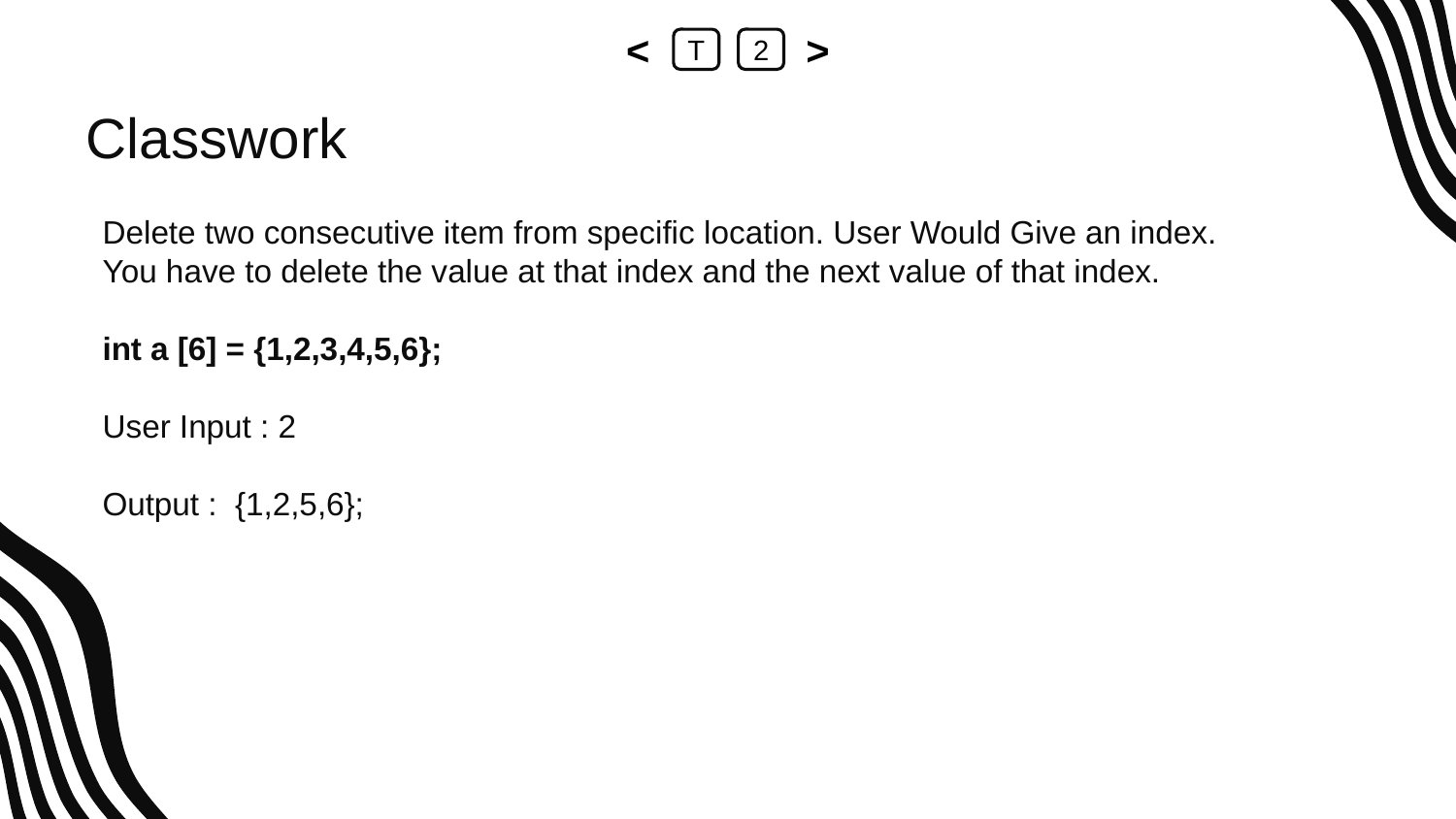

<
T
2
>
# Classwork
Delete two consecutive item from specific location. User Would Give an index. You have to delete the value at that index and the next value of that index.

int a [6] = {1,2,3,4,5,6};

User Input : 2

Output :  {1,2,5,6};